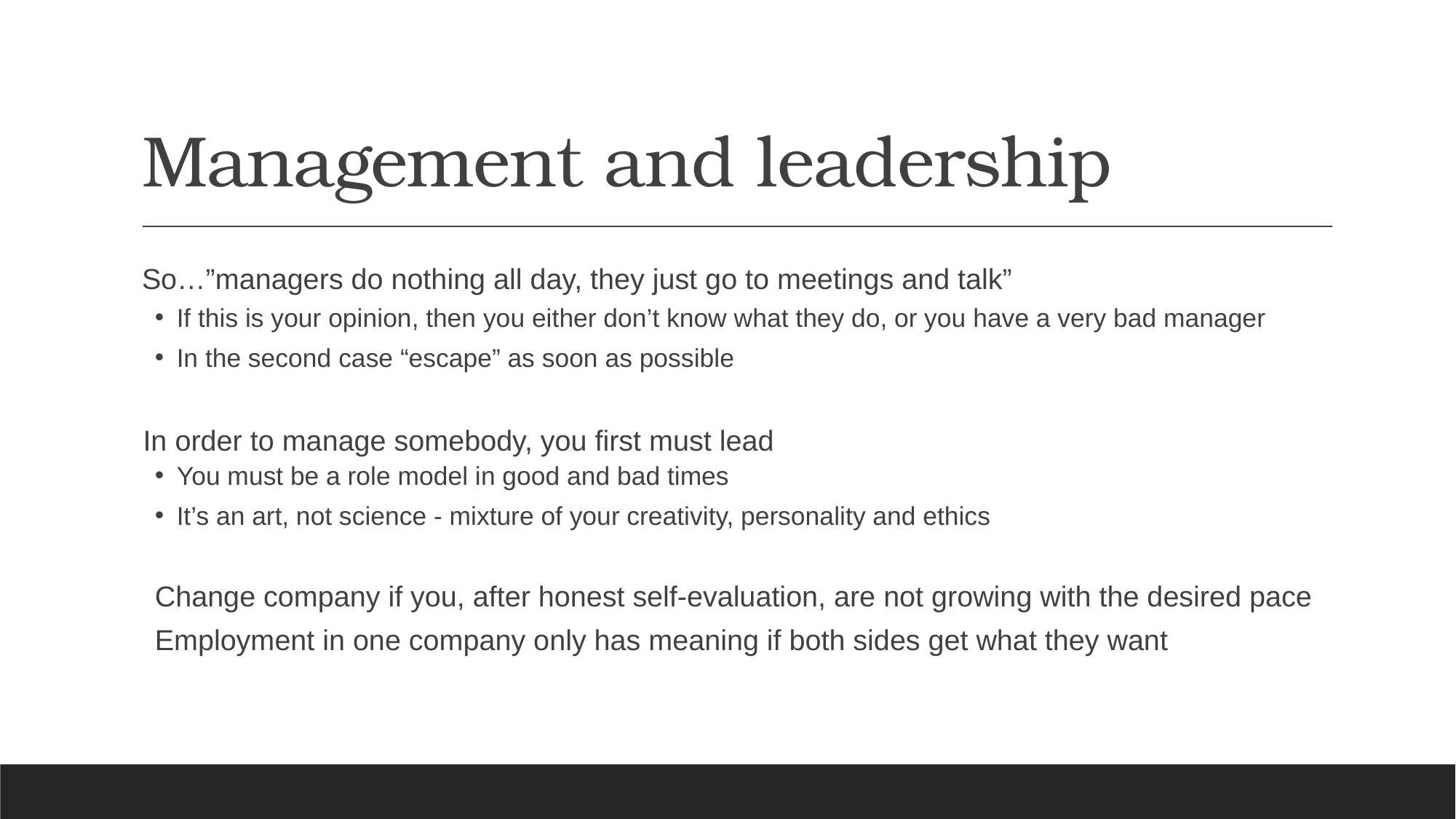

# Management and leadership
So…”managers do nothing all day, they just go to meetings and talk”
If this is your opinion, then you either don’t know what they do, or you have a very bad manager
In the second case “escape” as soon as possible

In order to manage somebody, you first must lead
You must be a role model in good and bad times
It’s an art, not science - mixture of your creativity, personality and ethics

Change company if you, after honest self-evaluation, are not growing with the desired pace
Employment in one company only has meaning if both sides get what they want